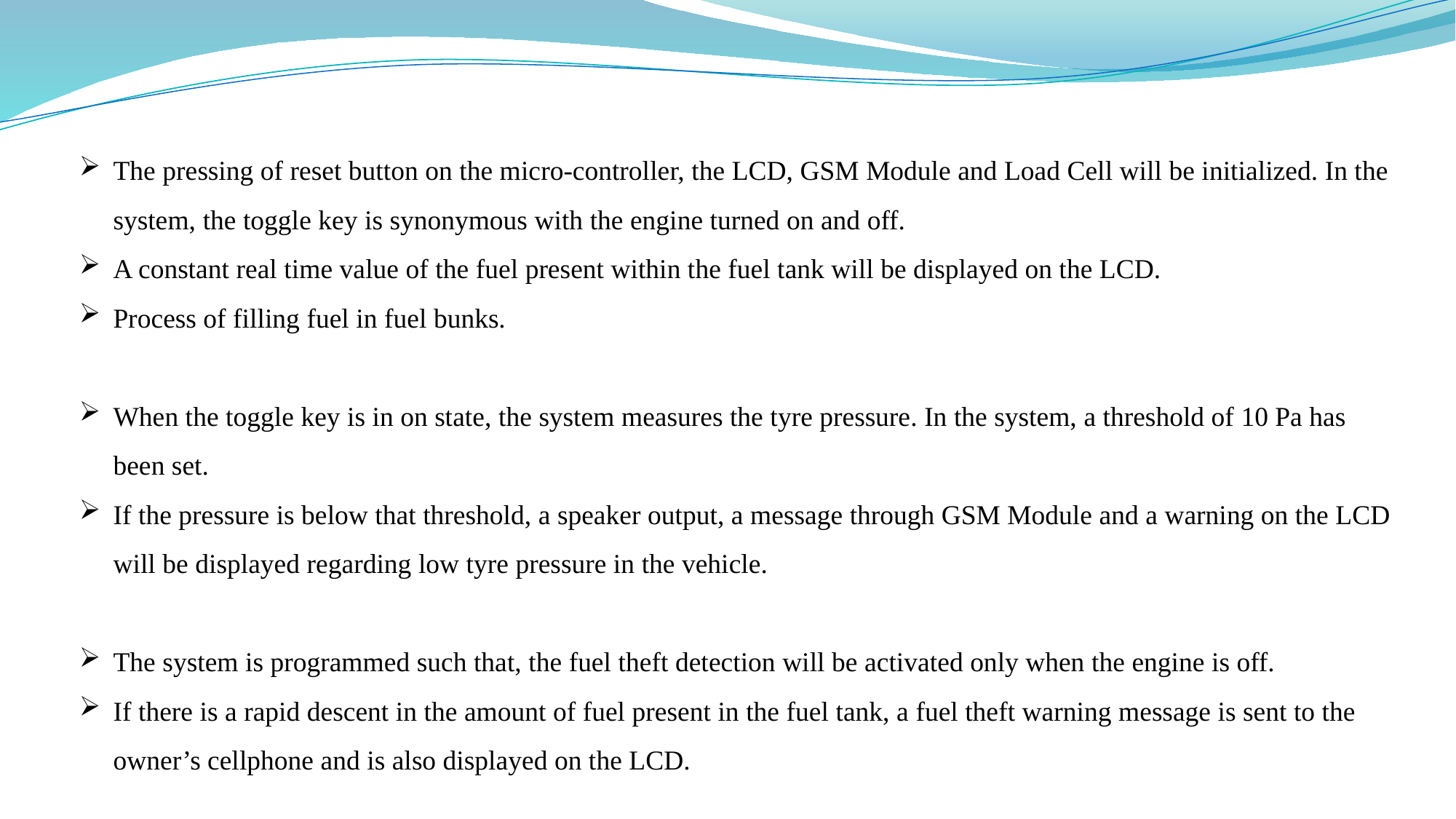

The pressing of reset button on the micro-controller, the LCD, GSM Module and Load Cell will be initialized. In the system, the toggle key is synonymous with the engine turned on and off.
A constant real time value of the fuel present within the fuel tank will be displayed on the LCD.
Process of filling fuel in fuel bunks.

When the toggle key is in on state, the system measures the tyre pressure. In the system, a threshold of 10 Pa has been set.
If the pressure is below that threshold, a speaker output, a message through GSM Module and a warning on the LCD will be displayed regarding low tyre pressure in the vehicle.

The system is programmed such that, the fuel theft detection will be activated only when the engine is off.
If there is a rapid descent in the amount of fuel present in the fuel tank, a fuel theft warning message is sent to the owner’s cellphone and is also displayed on the LCD.